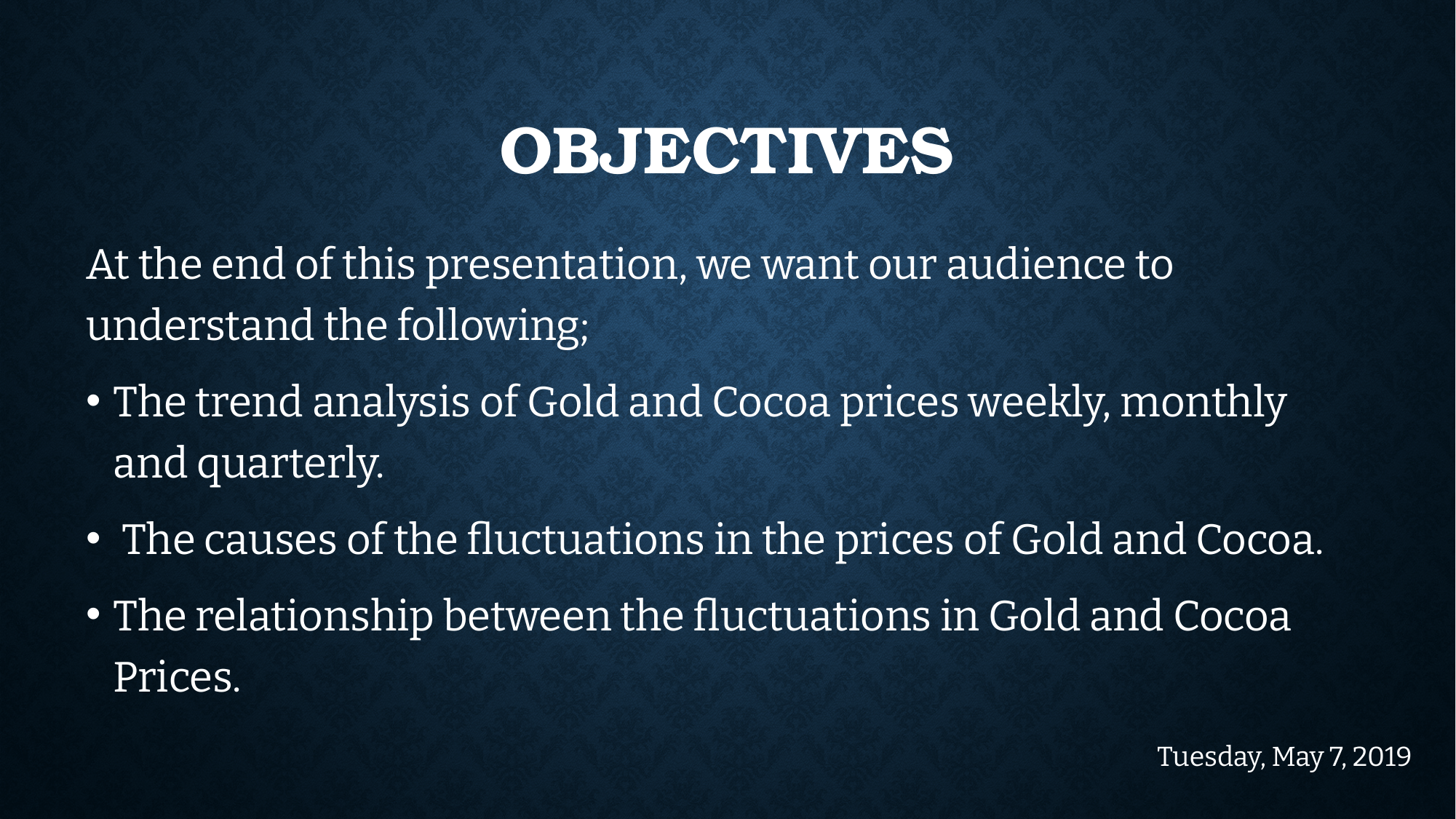

# OBJECTIVES
At the end of this presentation, we want our audience to understand the following;
The trend analysis of Gold and Cocoa prices weekly, monthly and quarterly.
 The causes of the fluctuations in the prices of Gold and Cocoa.
The relationship between the fluctuations in Gold and Cocoa Prices.

Tuesday, May 7, 2019